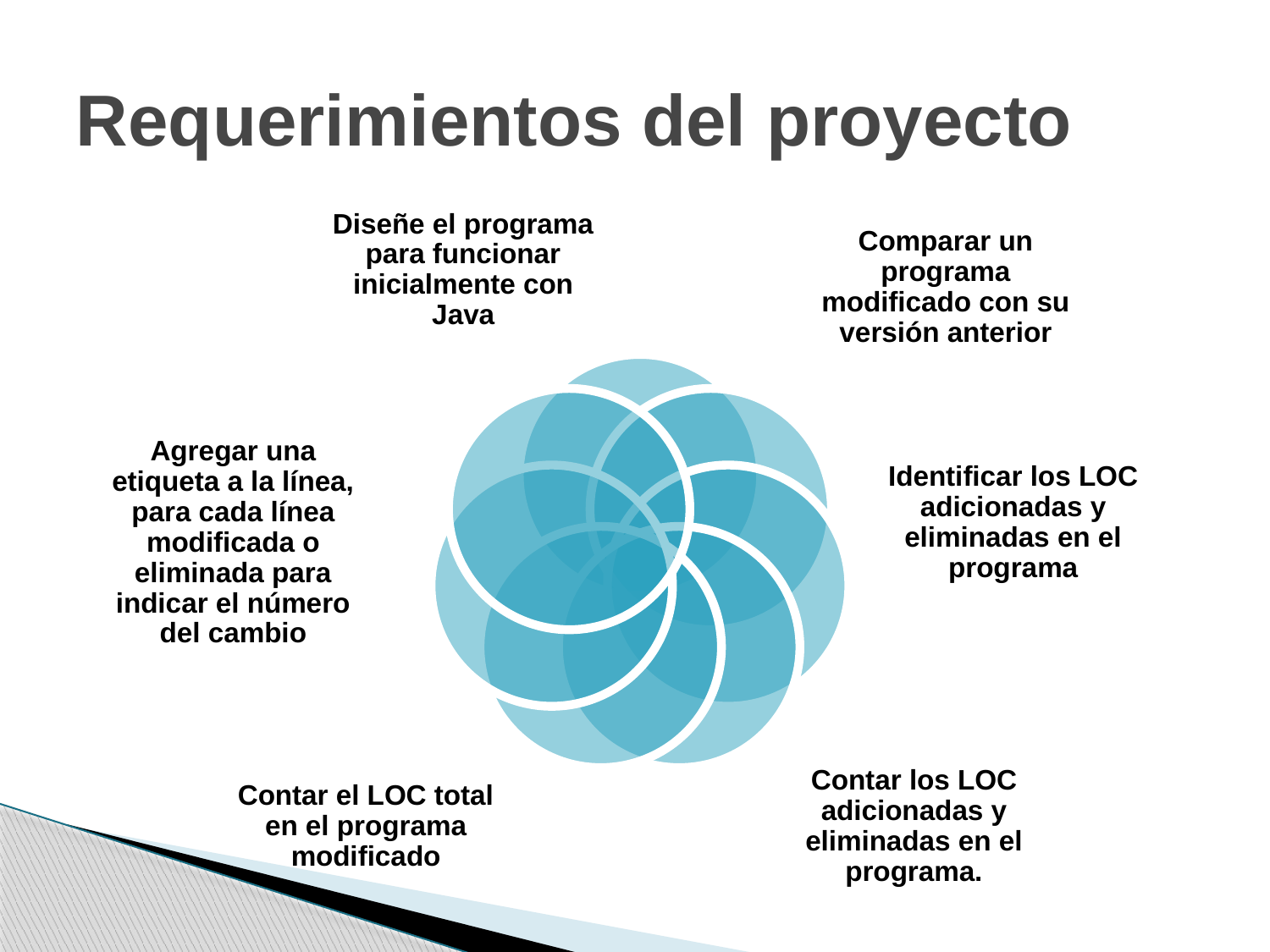

# Requerimientos del proyecto
Diseñe el programa para funcionar inicialmente con Java
Comparar un programa modificado con su versión anterior
Identificar los LOC adicionadas y eliminadas en el programa
Contar los LOC adicionadas y eliminadas en el programa.
Contar el LOC total en el programa modificado
Agregar una etiqueta a la línea, para cada línea modificada o eliminada para indicar el número del cambio